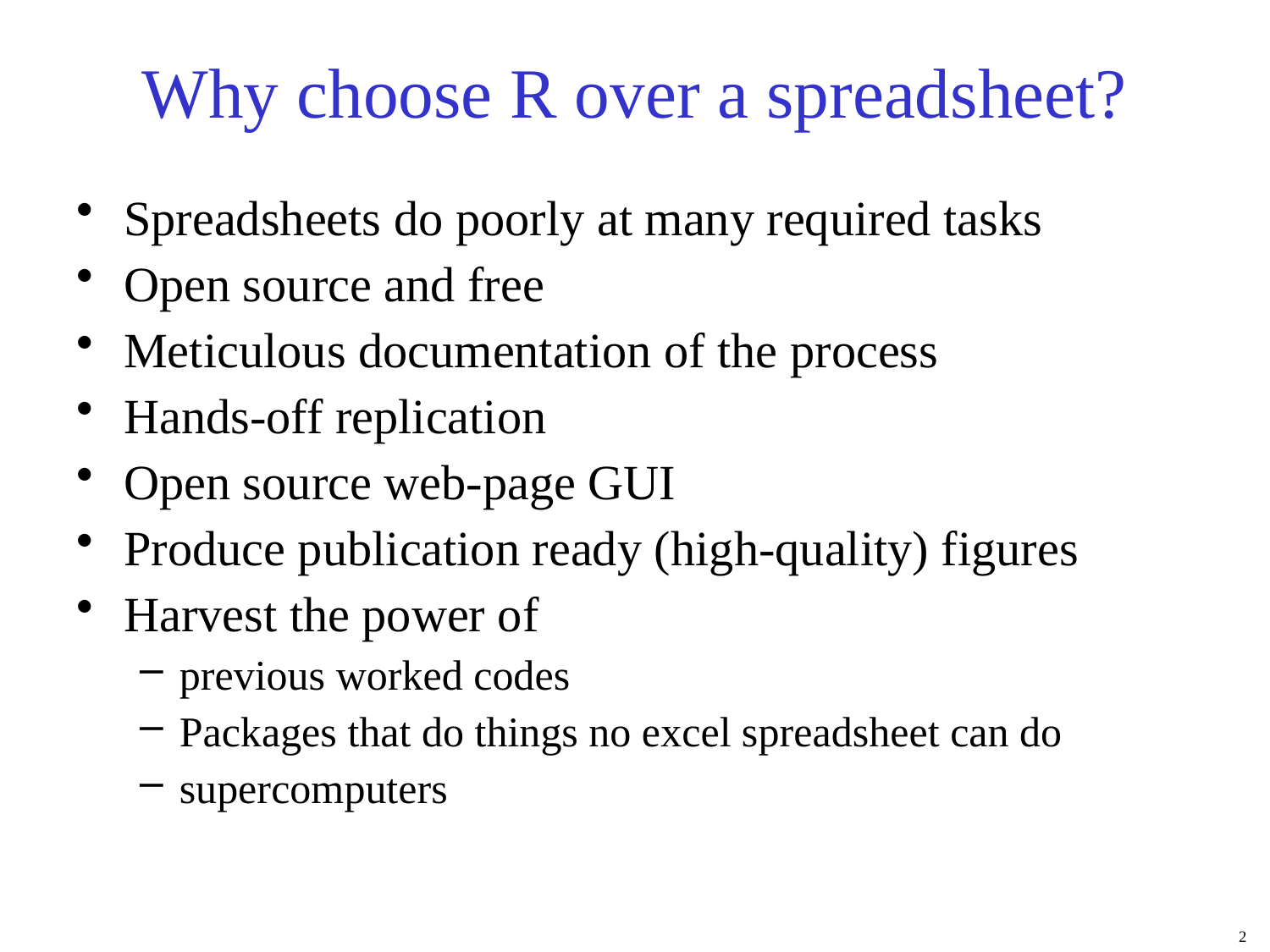

# Why choose R over a spreadsheet?
Spreadsheets do poorly at many required tasks
Open source and free
Meticulous documentation of the process
Hands-off replication
Open source web-page GUI
Produce publication ready (high-quality) figures
Harvest the power of
previous worked codes
Packages that do things no excel spreadsheet can do
supercomputers
2